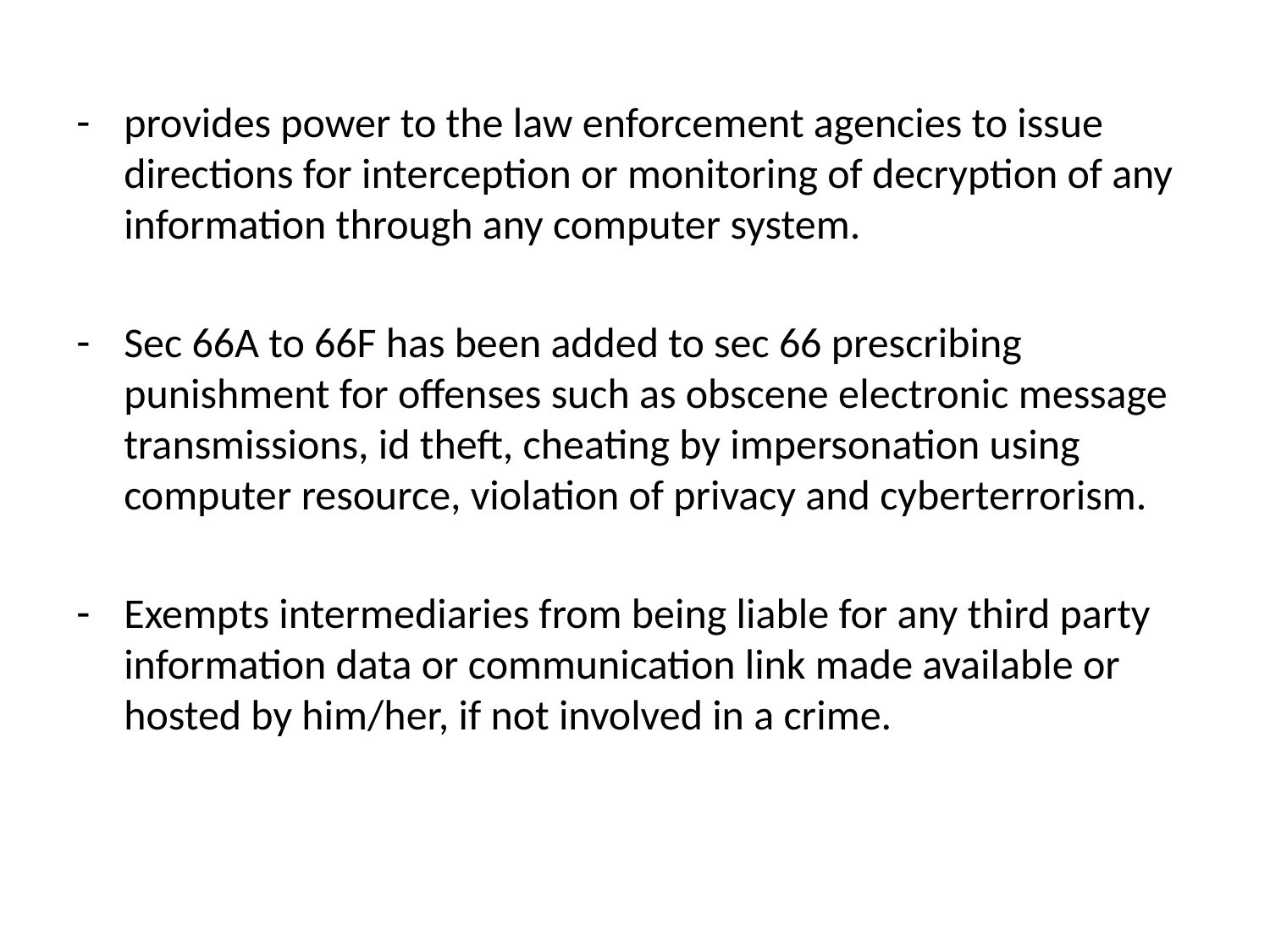

provides power to the law enforcement agencies to issue directions for interception or monitoring of decryption of any information through any computer system.

Sec 66A to 66F has been added to sec 66 prescribing punishment for offenses such as obscene electronic message transmissions, id theft, cheating by impersonation using computer resource, violation of privacy and cyberterrorism.

Exempts intermediaries from being liable for any third party information data or communication link made available or hosted by him/her, if not involved in a crime.